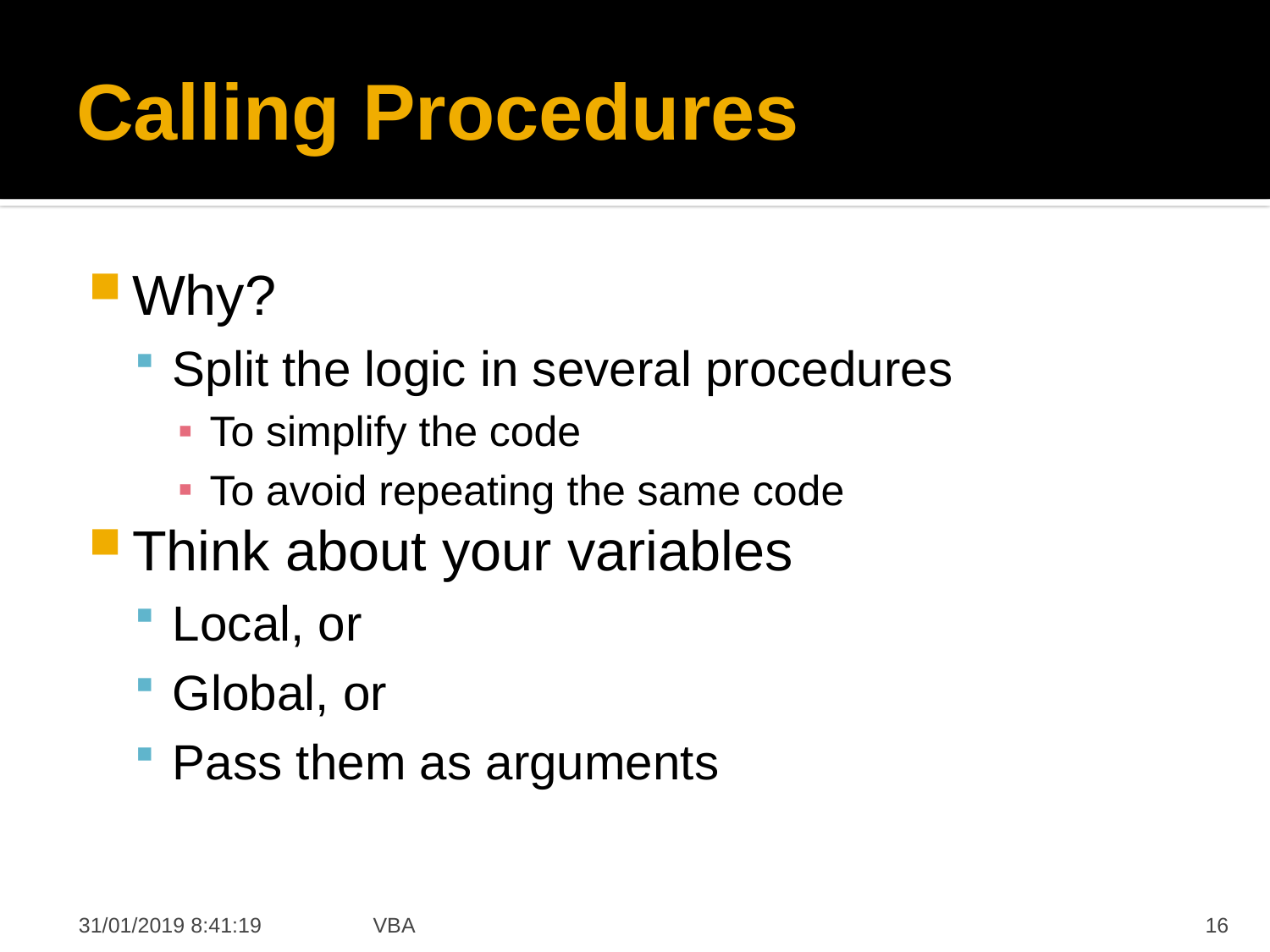

# Calling Procedures
Why?
Split the logic in several procedures
To simplify the code
To avoid repeating the same code
Think about your variables
Local, or
Global, or
Pass them as arguments
31/01/2019 8:41:19
VBA
16